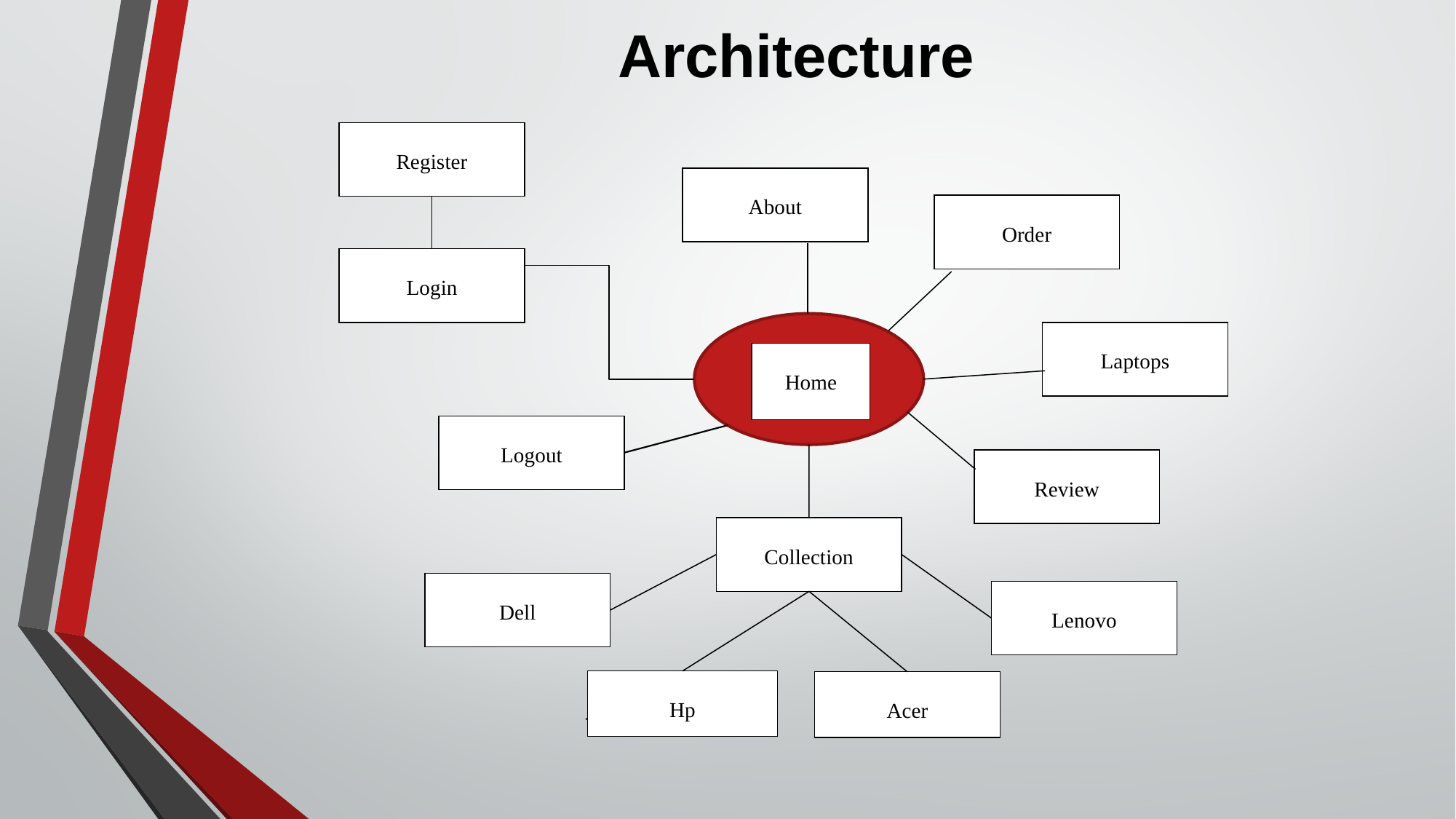

Architecture

Register

About

Order

Login

Laptops

Home

Logout

Review

Collection

Dell

Lenovo

Hp

Acer